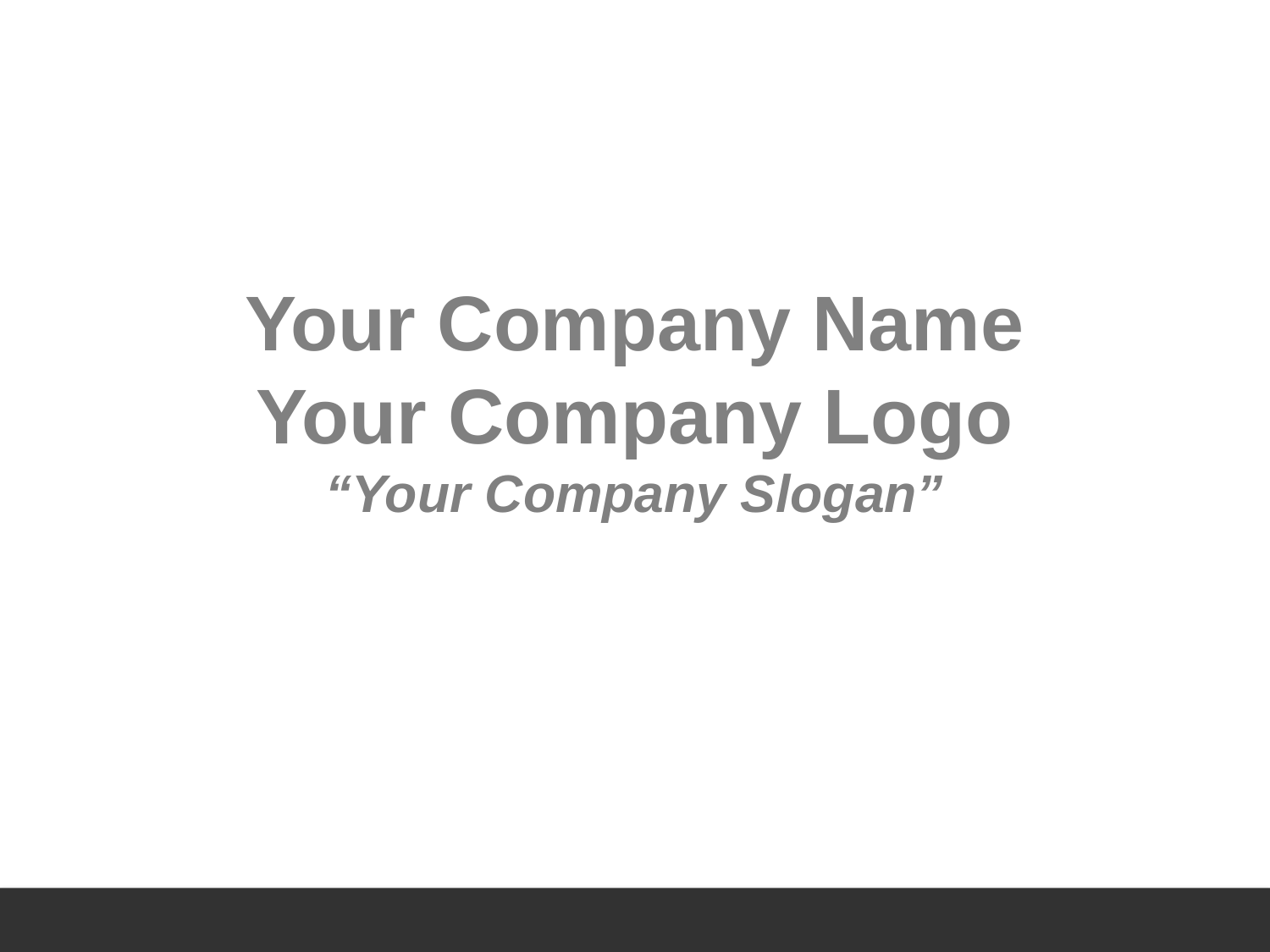

Your Company Name
Your Company Logo
“Your Company Slogan”